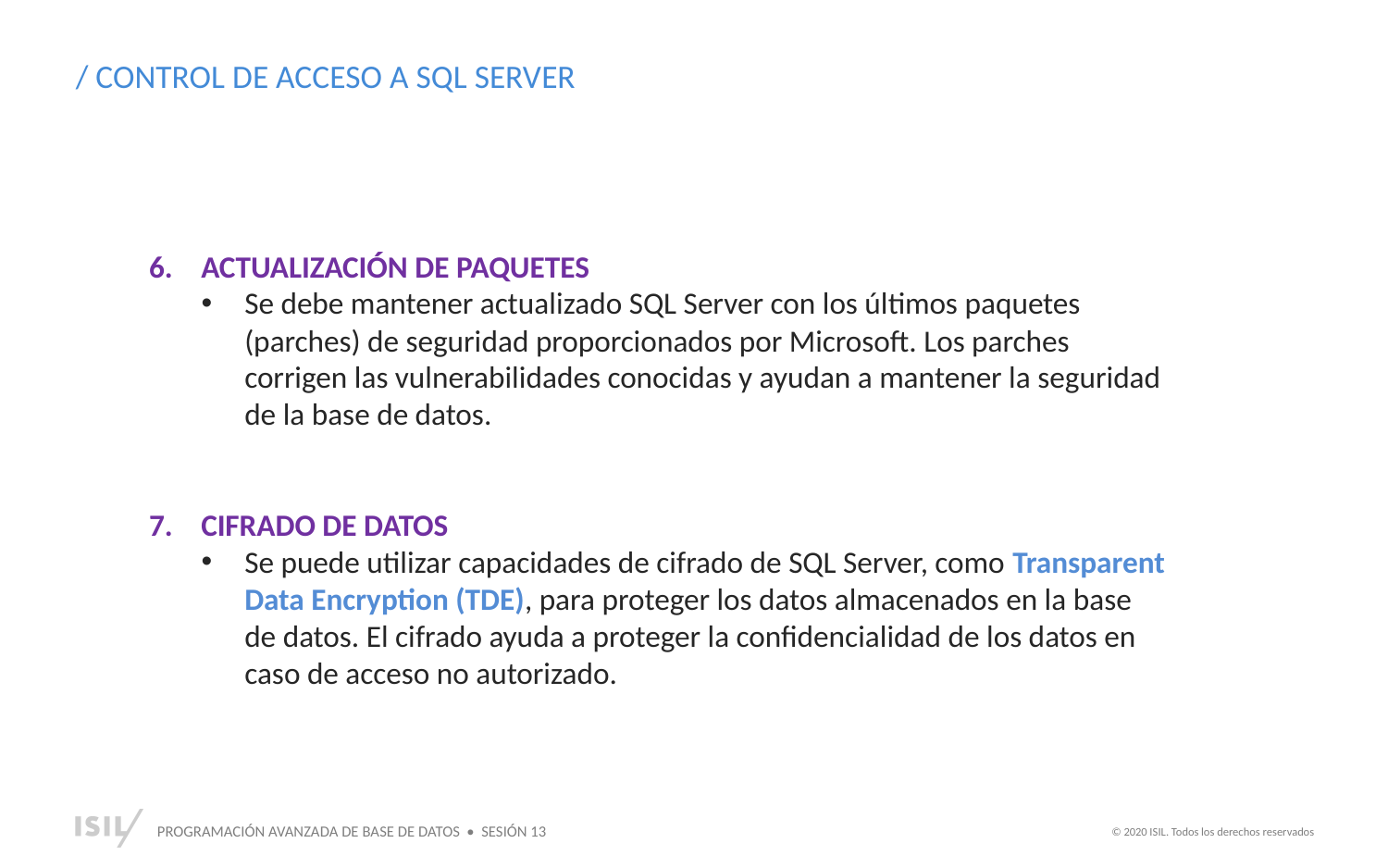

/ CONTROL DE ACCESO A SQL SERVER
ACTUALIZACIÓN DE PAQUETES
Se debe mantener actualizado SQL Server con los últimos paquetes (parches) de seguridad proporcionados por Microsoft. Los parches corrigen las vulnerabilidades conocidas y ayudan a mantener la seguridad de la base de datos.

CIFRADO DE DATOS
Se puede utilizar capacidades de cifrado de SQL Server, como Transparent Data Encryption (TDE), para proteger los datos almacenados en la base de datos. El cifrado ayuda a proteger la confidencialidad de los datos en caso de acceso no autorizado.